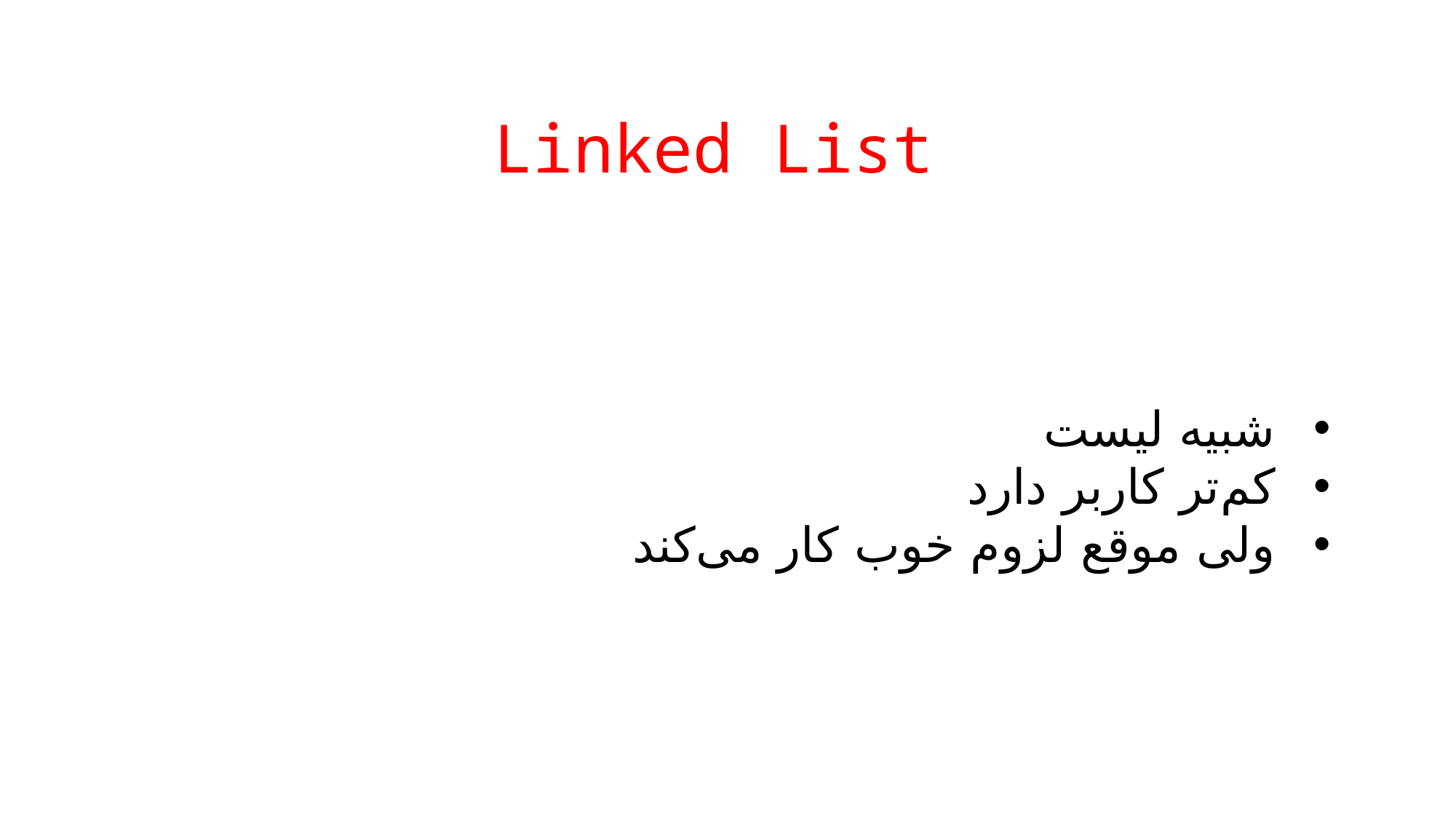

# Linked List
شبیه لیست
کم‌تر کاربر دارد
ولی موقع لزوم خوب کار می‌کند